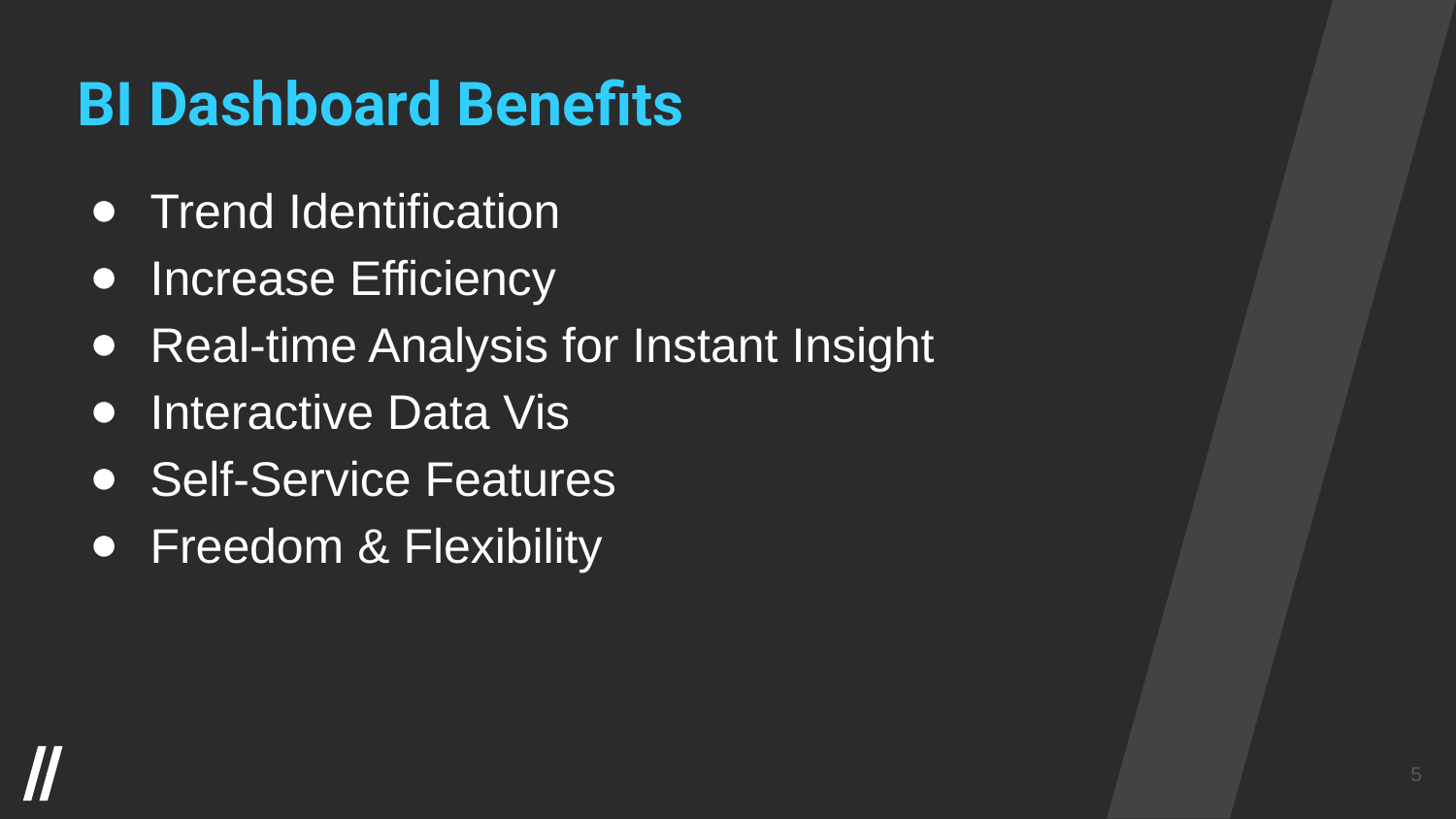

BI Dashboard Benefits
Trend Identification
Increase Efficiency
Real-time Analysis for Instant Insight
Interactive Data Vis
Self-Service Features
Freedom & Flexibility

5